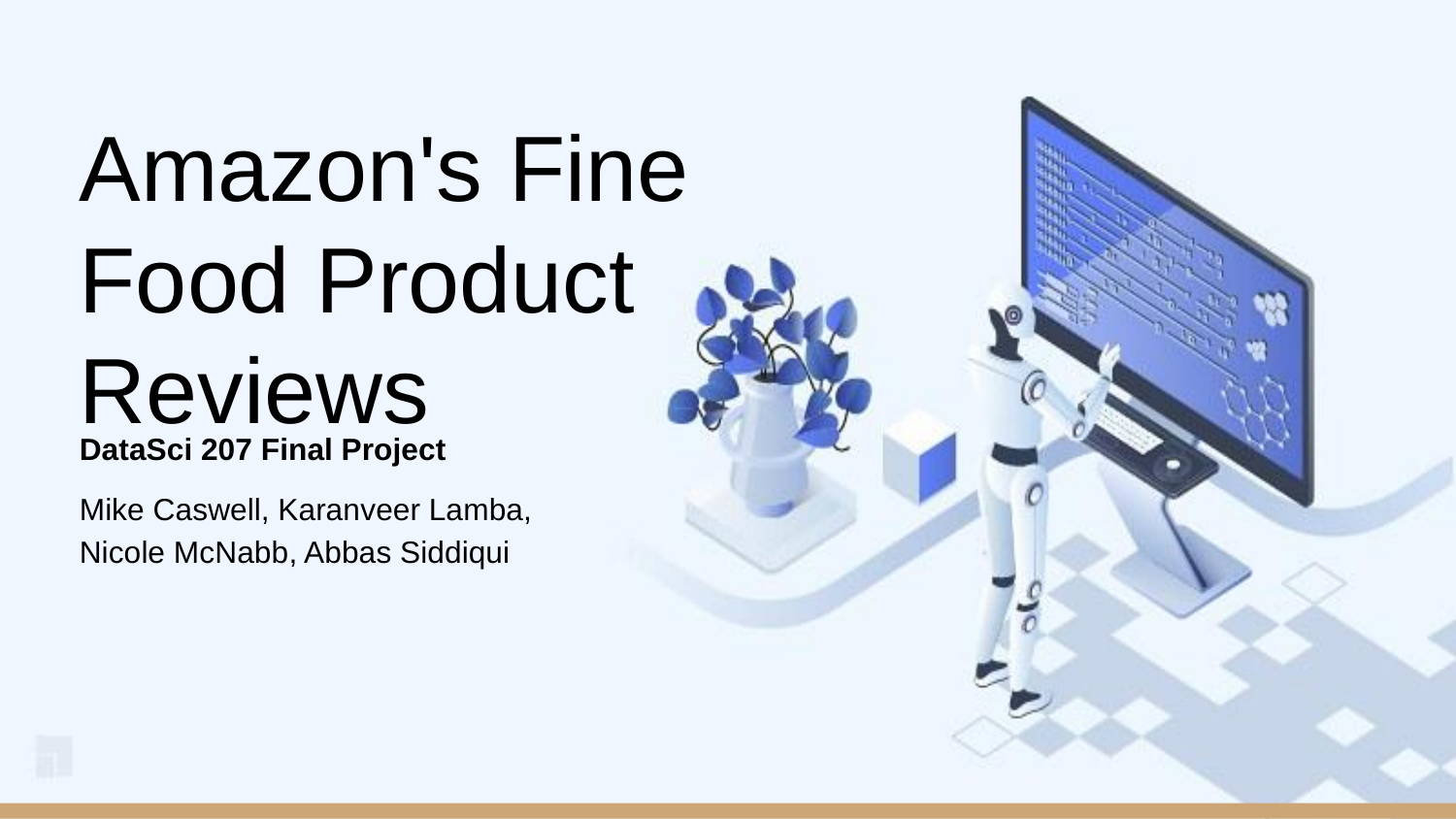

Amazon's Fine Food Product Reviews
DataSci 207 Final Project
Mike Caswell, Karanveer Lamba, Nicole McNabb, Abbas Siddiqui